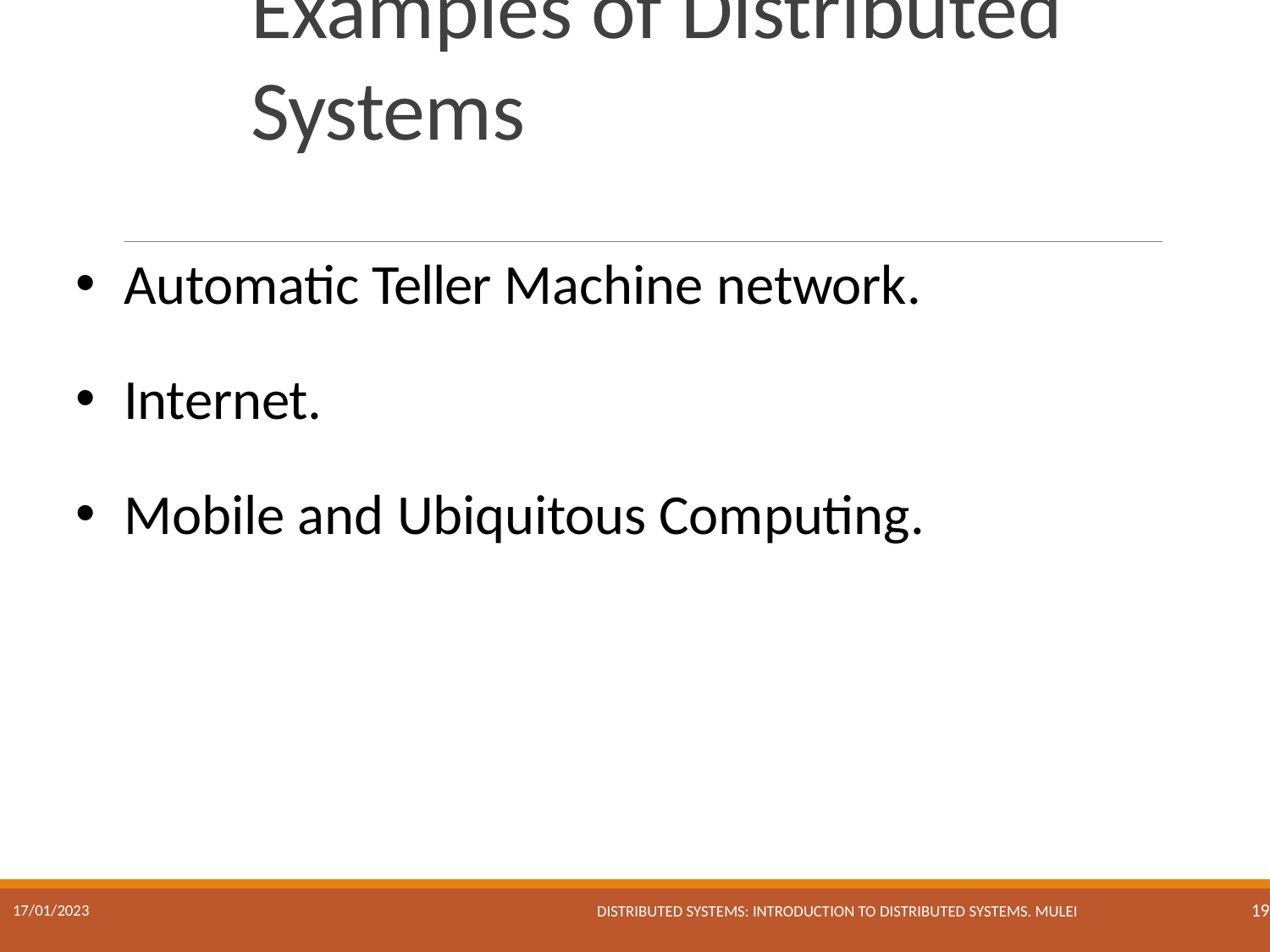

# Examples of Distributed Systems
Automatic Teller Machine network.
Internet.
Mobile and Ubiquitous Computing.
Distributed Systems: Introduction to Distributed Systems. Mulei
17/01/2023
19